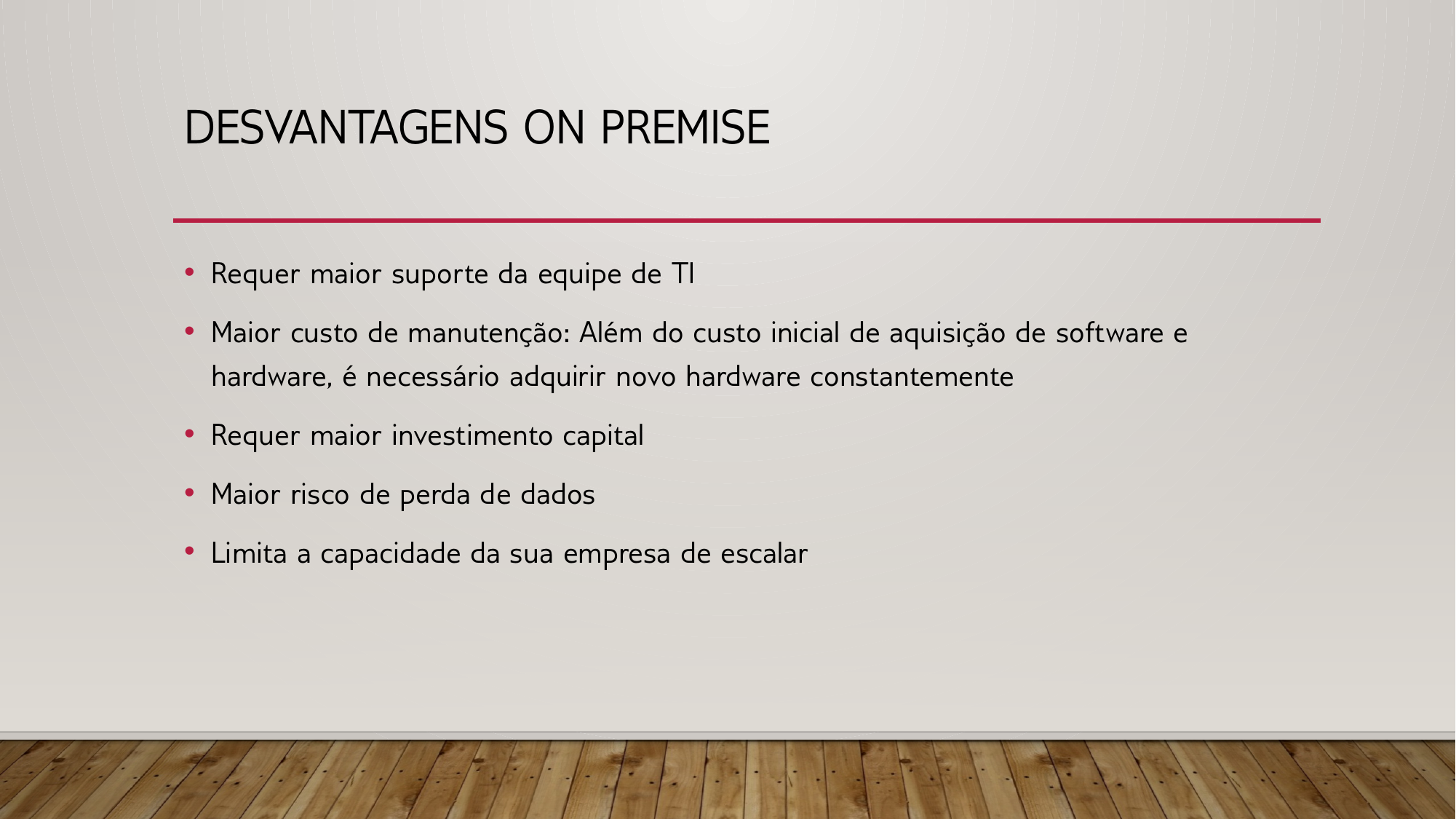

# Desvantagens On Premise
Requer maior suporte da equipe de TI
Maior custo de manutenção: Além do custo inicial de aquisição de software e hardware, é necessário adquirir novo hardware constantemente
Requer maior investimento capital
Maior risco de perda de dados
Limita a capacidade da sua empresa de escalar